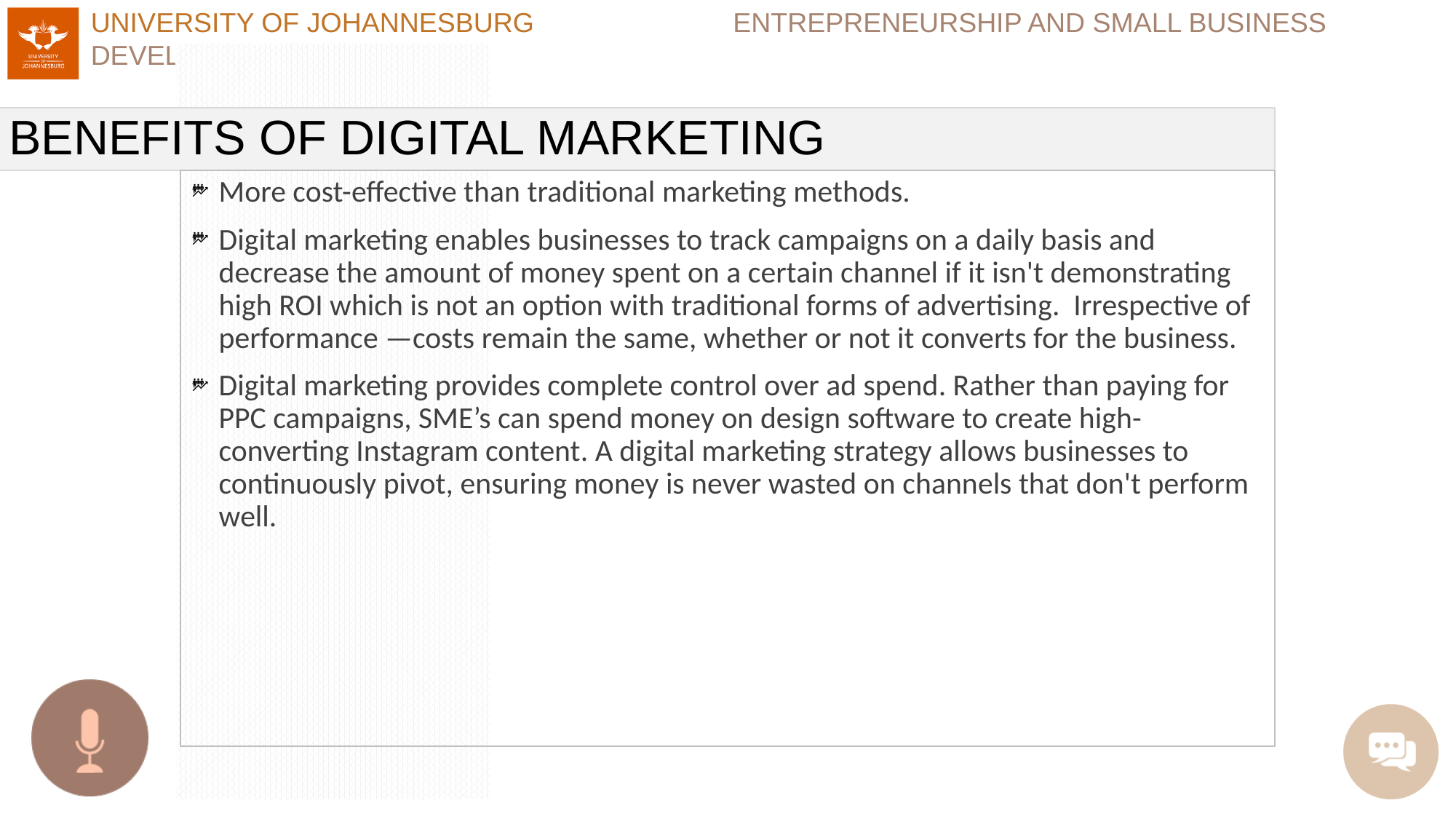

# BENEFITS OF DIGITAL MARKETING
More cost-effective than traditional marketing methods.
Digital marketing enables businesses to track campaigns on a daily basis and decrease the amount of money spent on a certain channel if it isn't demonstrating high ROI which is not an option with traditional forms of advertising.  Irrespective of performance —costs remain the same, whether or not it converts for the business.
Digital marketing provides complete control over ad spend. Rather than paying for PPC campaigns, SME’s can spend money on design software to create high-converting Instagram content. A digital marketing strategy allows businesses to continuously pivot, ensuring money is never wasted on channels that don't perform well.